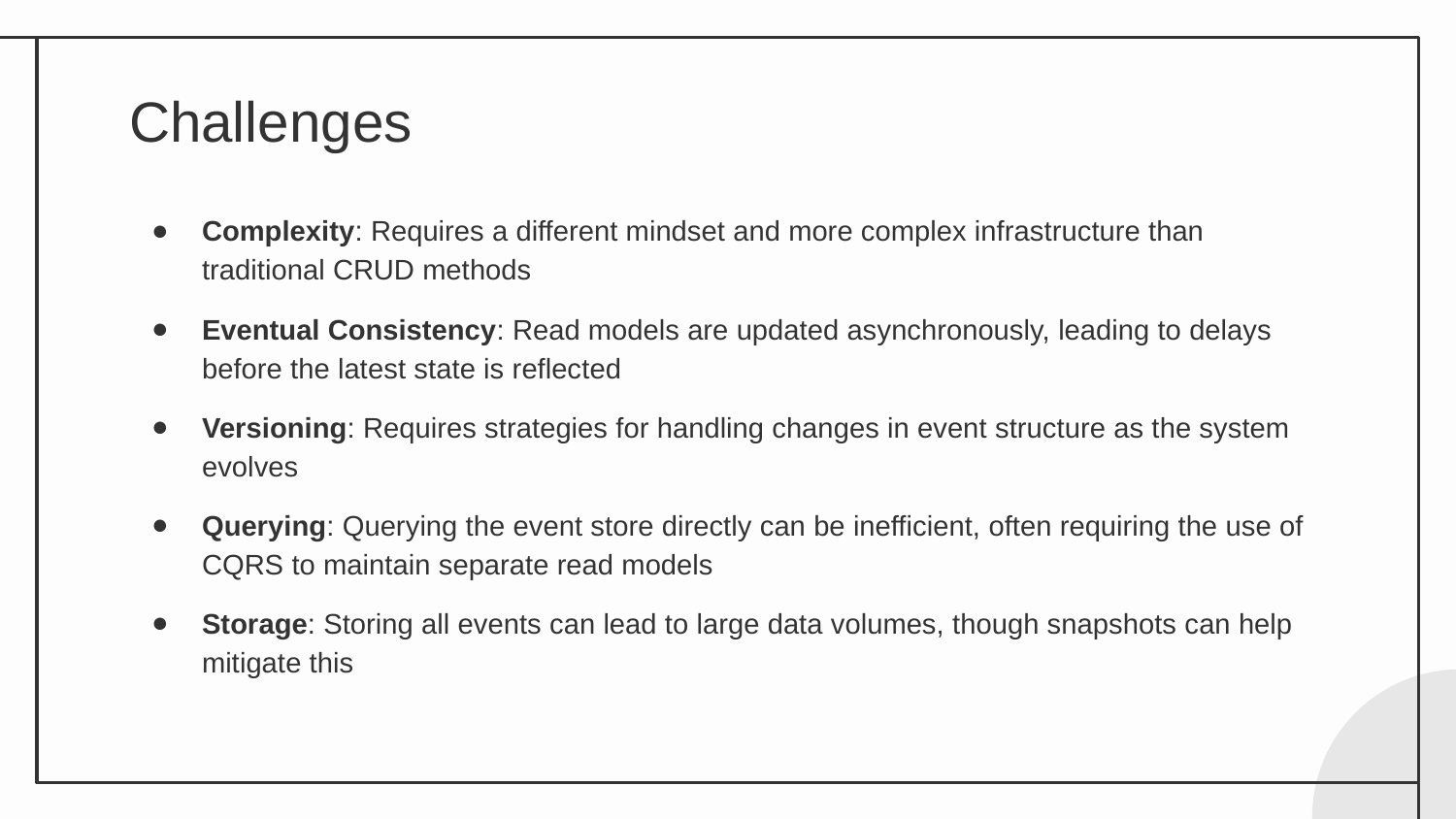

# Challenges
Complexity: Requires a different mindset and more complex infrastructure than traditional CRUD methods
Eventual Consistency: Read models are updated asynchronously, leading to delays before the latest state is reflected
Versioning: Requires strategies for handling changes in event structure as the system evolves
Querying: Querying the event store directly can be inefficient, often requiring the use of CQRS to maintain separate read models
Storage: Storing all events can lead to large data volumes, though snapshots can help mitigate this